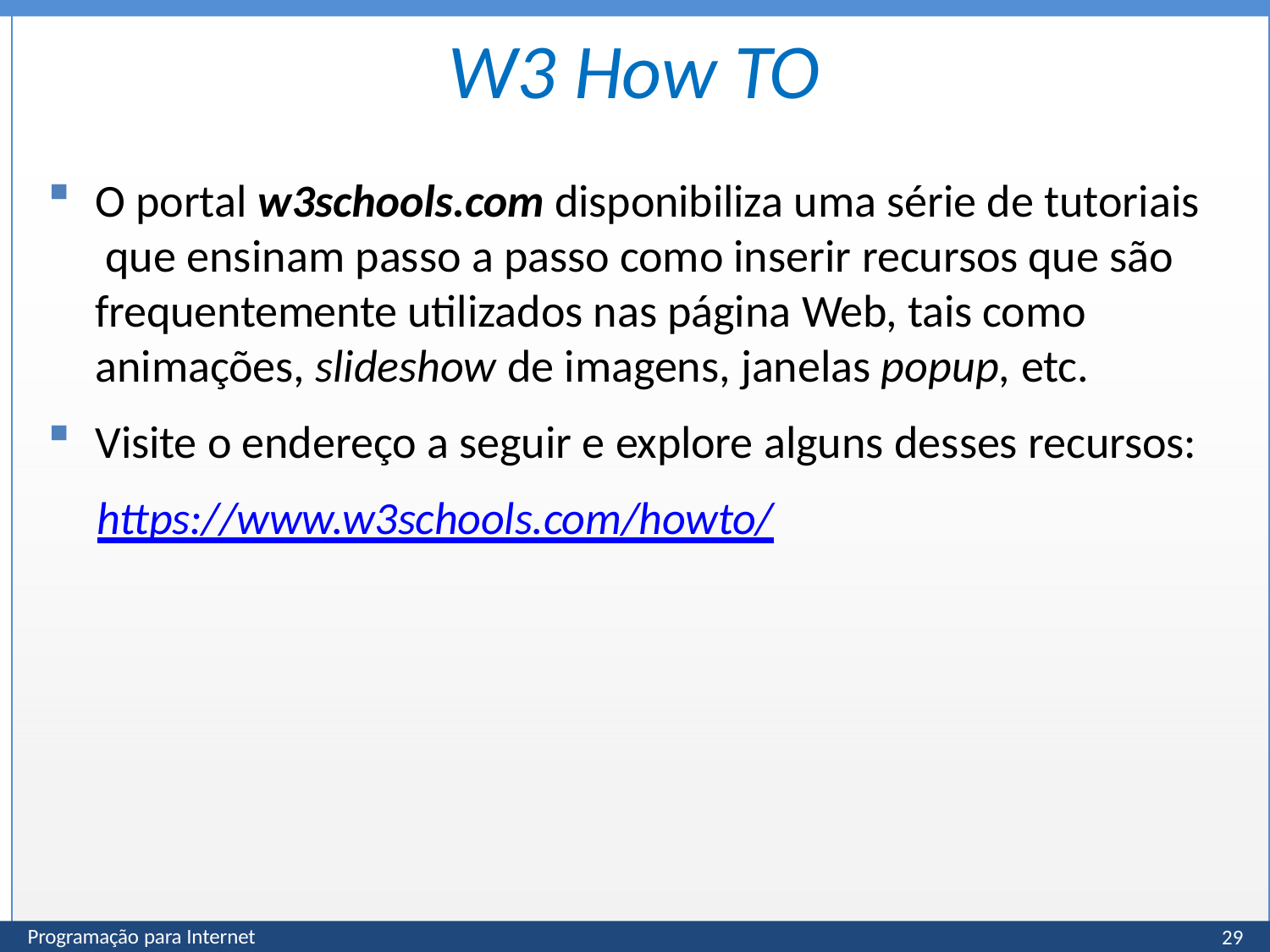

# W3 How TO
O portal w3schools.com disponibiliza uma série de tutoriais  que ensinam passo a passo como inserir recursos que são  frequentemente utilizados nas página Web, tais como  animações, slideshow de imagens, janelas popup, etc.
Visite o endereço a seguir e explore alguns desses recursos:
https://www.w3schools.com/howto/
29
Programação para Internet